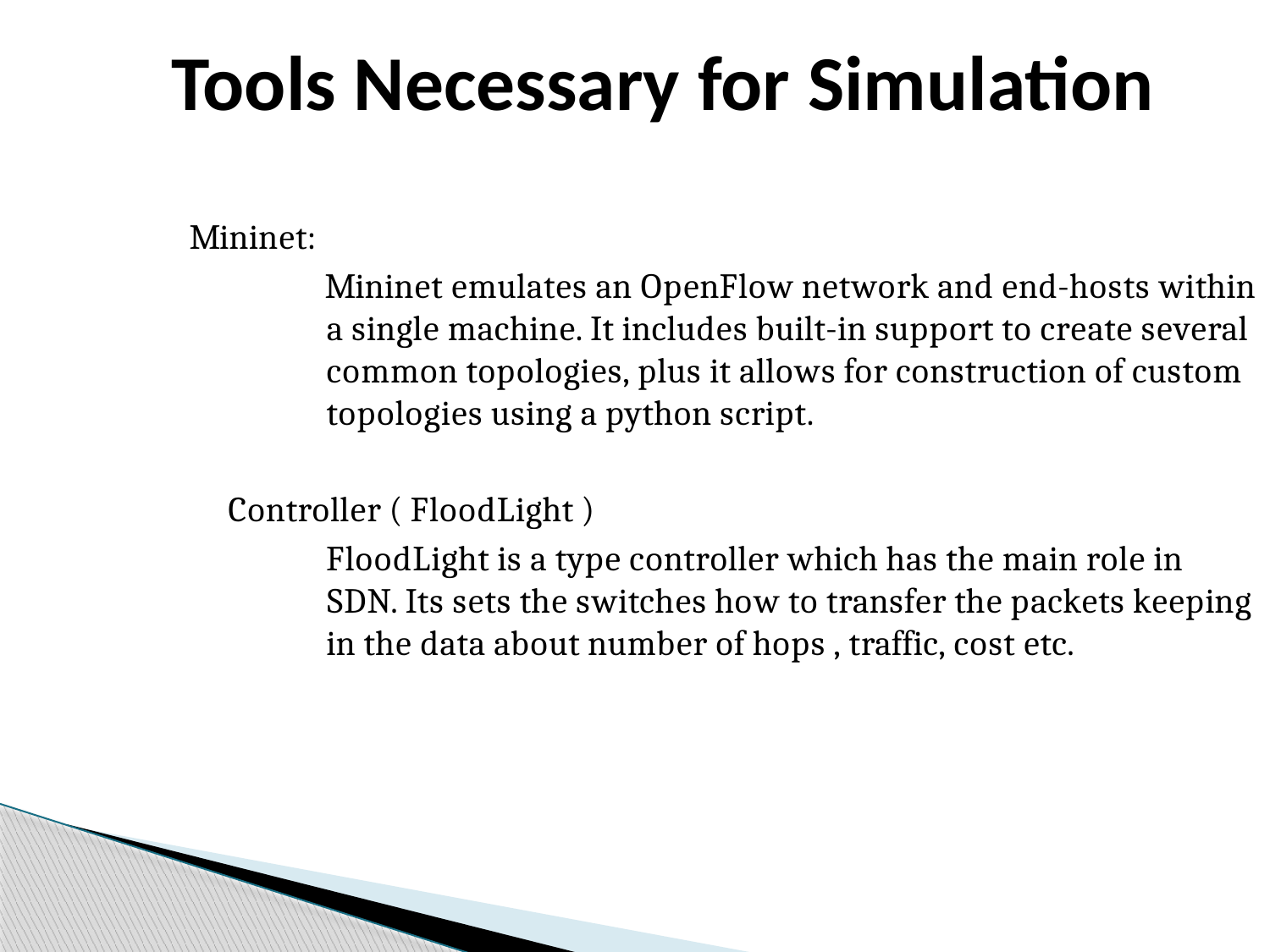

# Tools Necessary for Simulation

 Mininet:
Mininet emulates an OpenFlow network and end-hosts within a single machine. It includes built-in support to create several common topologies, plus it allows for construction of custom topologies using a python script.

Controller ( FloodLight )
FloodLight is a type controller which has the main role in SDN. Its sets the switches how to transfer the packets keeping in the data about number of hops , traffic, cost etc.